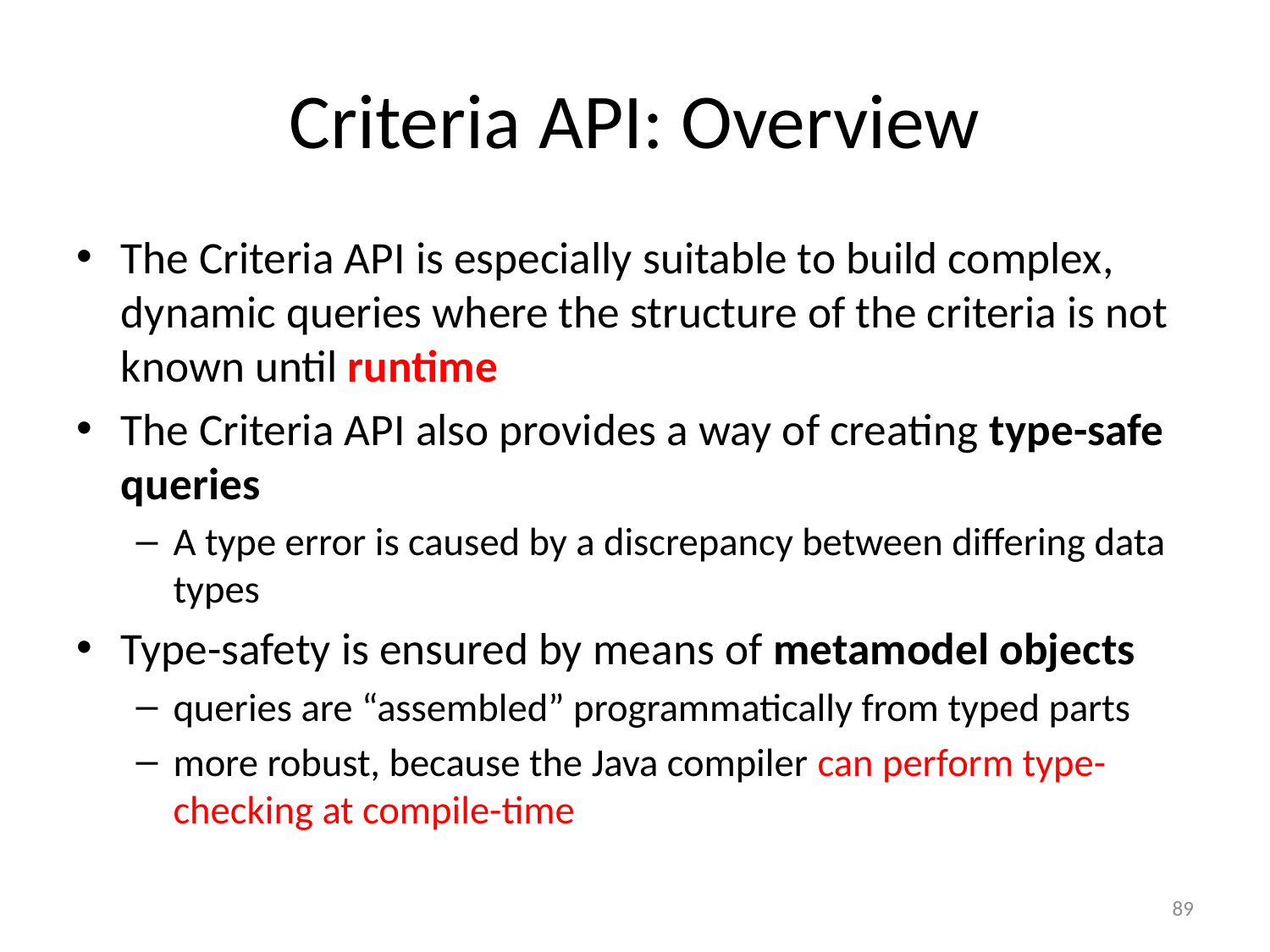

# Criteria API: Overview
The Criteria API is especially suitable to build complex, dynamic queries where the structure of the criteria is not known until runtime
The Criteria API also provides a way of creating type-safe queries
A type error is caused by a discrepancy between differing data types
Type-safety is ensured by means of metamodel objects
queries are “assembled” programmatically from typed parts
more robust, because the Java compiler can perform type-checking at compile-time

89